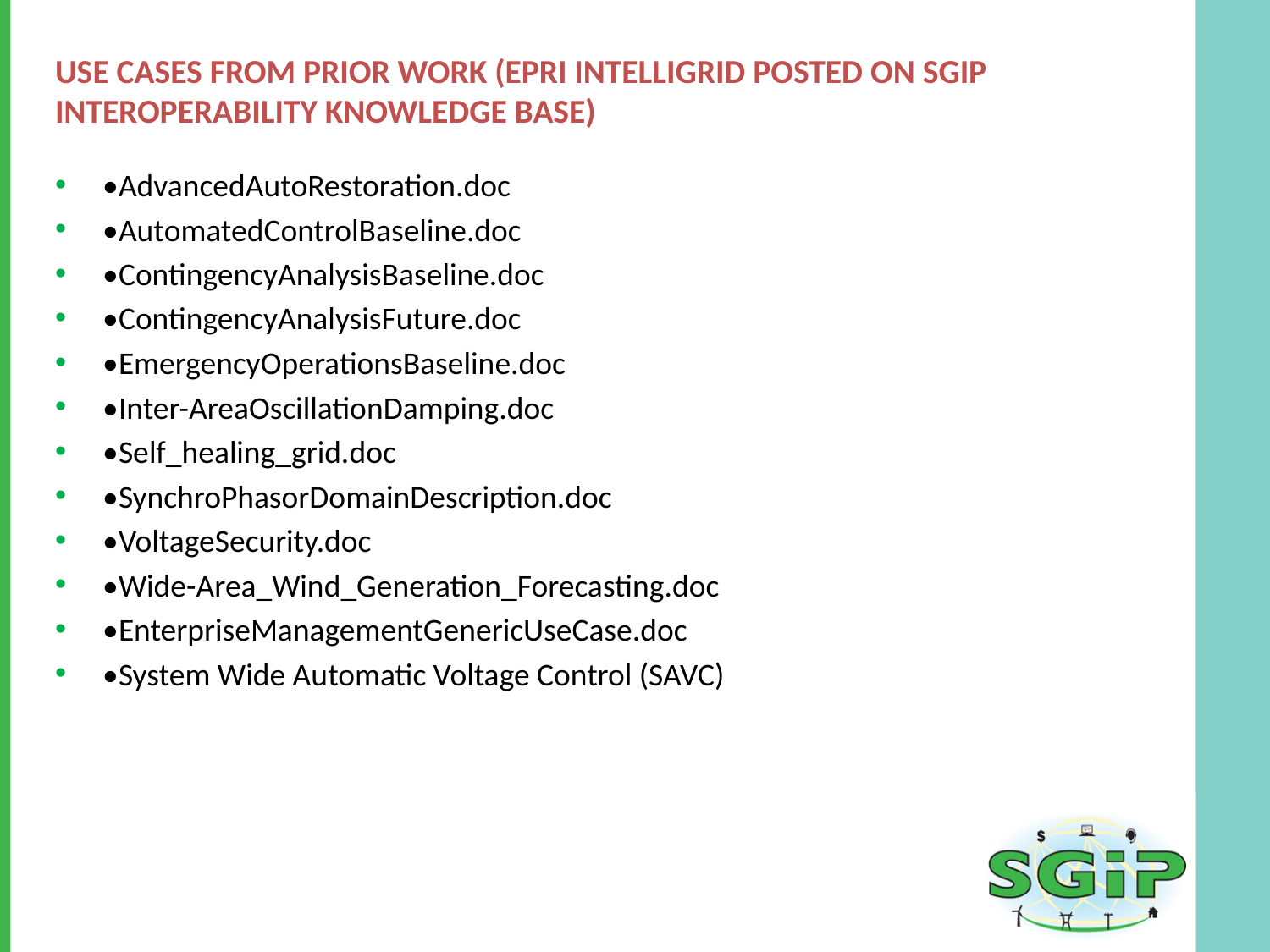

# Use Cases from Prior Work (EPRI IntelliGrid Posted on SGIP Interoperability Knowledge Base)
•AdvancedAutoRestoration.doc
•AutomatedControlBaseline.doc
•ContingencyAnalysisBaseline.doc
•ContingencyAnalysisFuture.doc
•EmergencyOperationsBaseline.doc
•Inter-AreaOscillationDamping.doc
•Self_healing_grid.doc
•SynchroPhasorDomainDescription.doc
•VoltageSecurity.doc
•Wide-Area_Wind_Generation_Forecasting.doc
•EnterpriseManagementGenericUseCase.doc
•System Wide Automatic Voltage Control (SAVC)